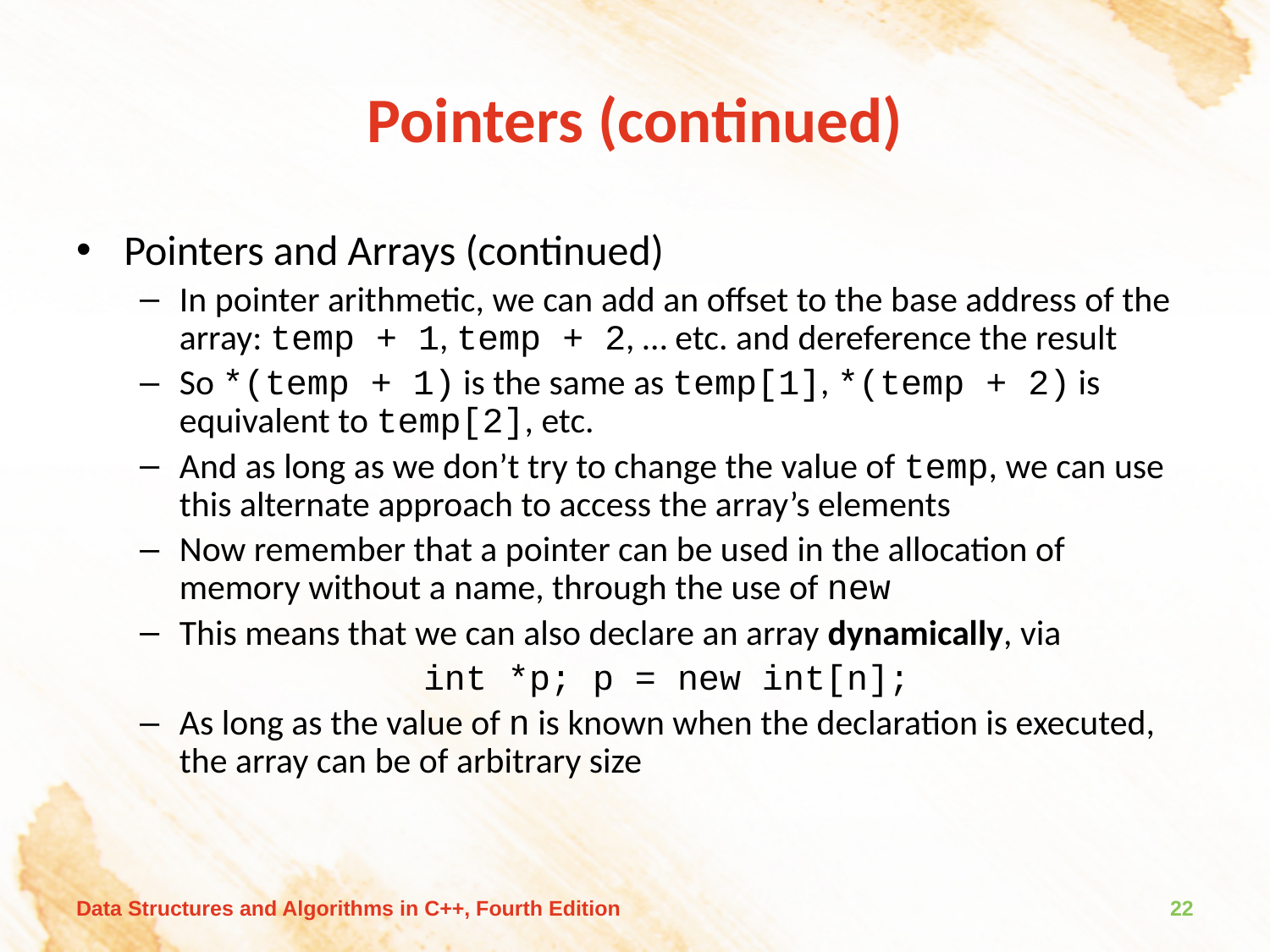

# Pointers (continued)
Pointers and Arrays (continued)
In pointer arithmetic, we can add an offset to the base address of the array: temp + 1, temp + 2, … etc. and dereference the result
So *(temp + 1) is the same as temp[1], *(temp + 2) is equivalent to temp[2], etc.
And as long as we don’t try to change the value of temp, we can use this alternate approach to access the array’s elements
Now remember that a pointer can be used in the allocation of memory without a name, through the use of new
This means that we can also declare an array dynamically, via
int *p; p = new int[n];
As long as the value of n is known when the declaration is executed, the array can be of arbitrary size
Data Structures and Algorithms in C++, Fourth Edition
22